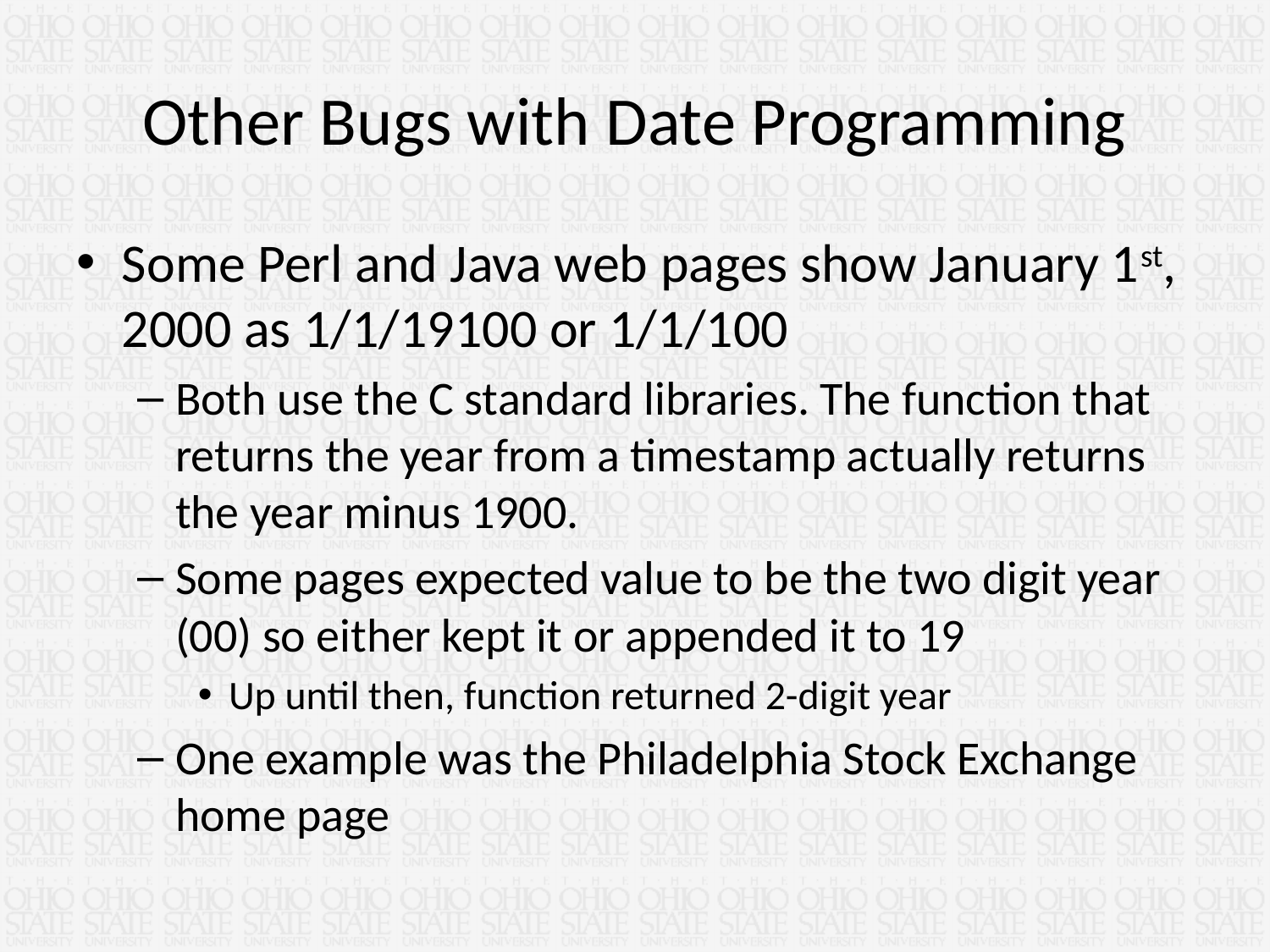

# Other Bugs with Date Programming
Some Perl and Java web pages show January 1st, 2000 as 1/1/19100 or 1/1/100
Both use the C standard libraries. The function that returns the year from a timestamp actually returns the year minus 1900.
Some pages expected value to be the two digit year (00) so either kept it or appended it to 19
Up until then, function returned 2-digit year
One example was the Philadelphia Stock Exchange home page